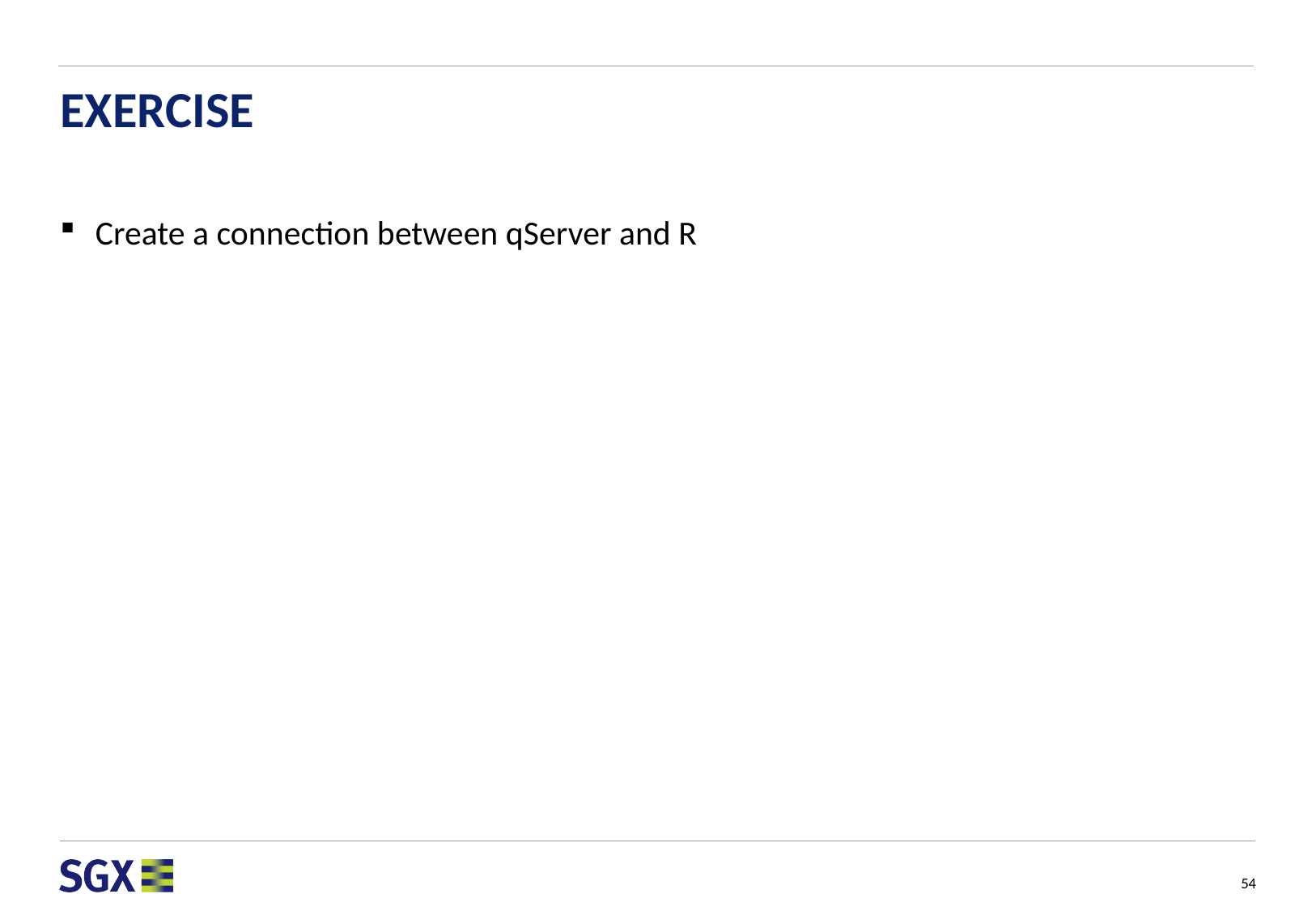

# EXERCISE
Create a connection between qServer and R
54